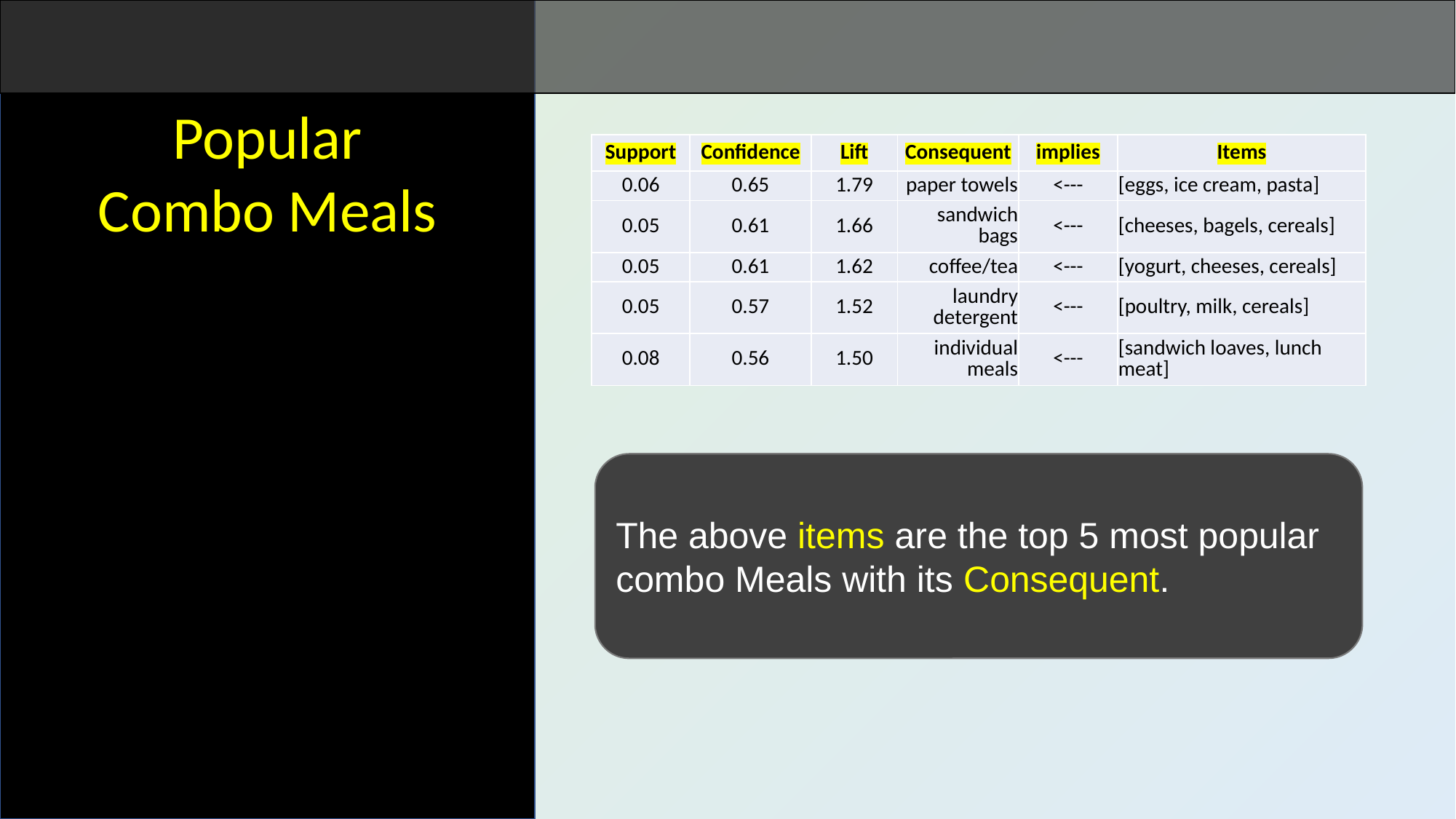

Popular Combo Meals

| Support | Confidence | Lift | Consequent | implies | Items |
| --- | --- | --- | --- | --- | --- |
| 0.06 | 0.65 | 1.79 | paper towels | <--- | [eggs, ice cream, pasta] |
| 0.05 | 0.61 | 1.66 | sandwich bags | <--- | [cheeses, bagels, cereals] |
| 0.05 | 0.61 | 1.62 | coffee/tea | <--- | [yogurt, cheeses, cereals] |
| 0.05 | 0.57 | 1.52 | laundry detergent | <--- | [poultry, milk, cereals] |
| 0.08 | 0.56 | 1.50 | individual meals | <--- | [sandwich loaves, lunch meat] |
The above items are the top 5 most popular combo Meals with its Consequent.